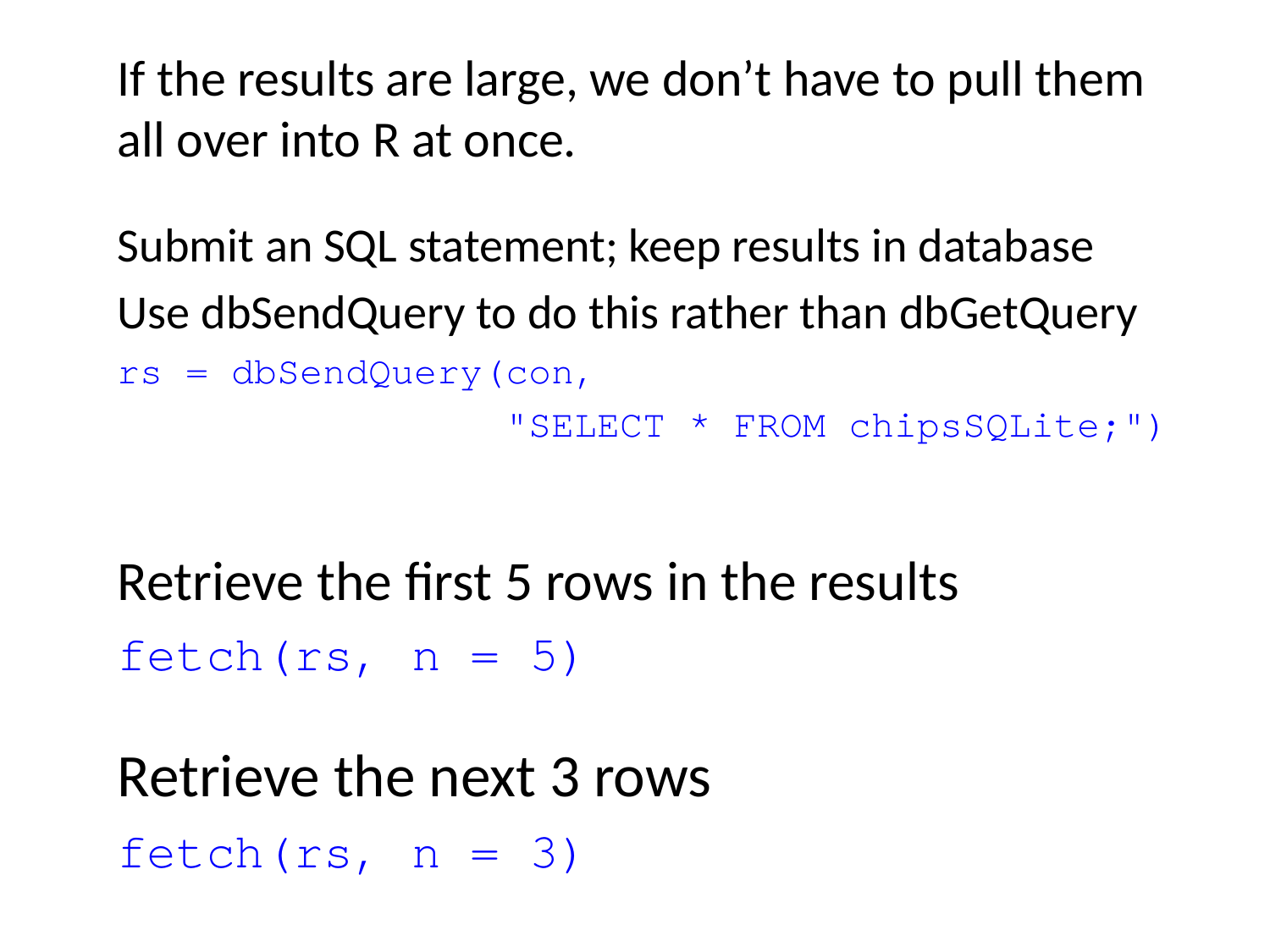

If the results are large, we don’t have to pull them all over into R at once.

Submit an SQL statement; keep results in database
Use dbSendQuery to do this rather than dbGetQuery
rs = dbSendQuery(con,
                 "SELECT * FROM chipsSQLite;")

Retrieve the first 5 rows in the results
fetch(rs, n = 5)

Retrieve the next 3 rows
fetch(rs, n = 3)